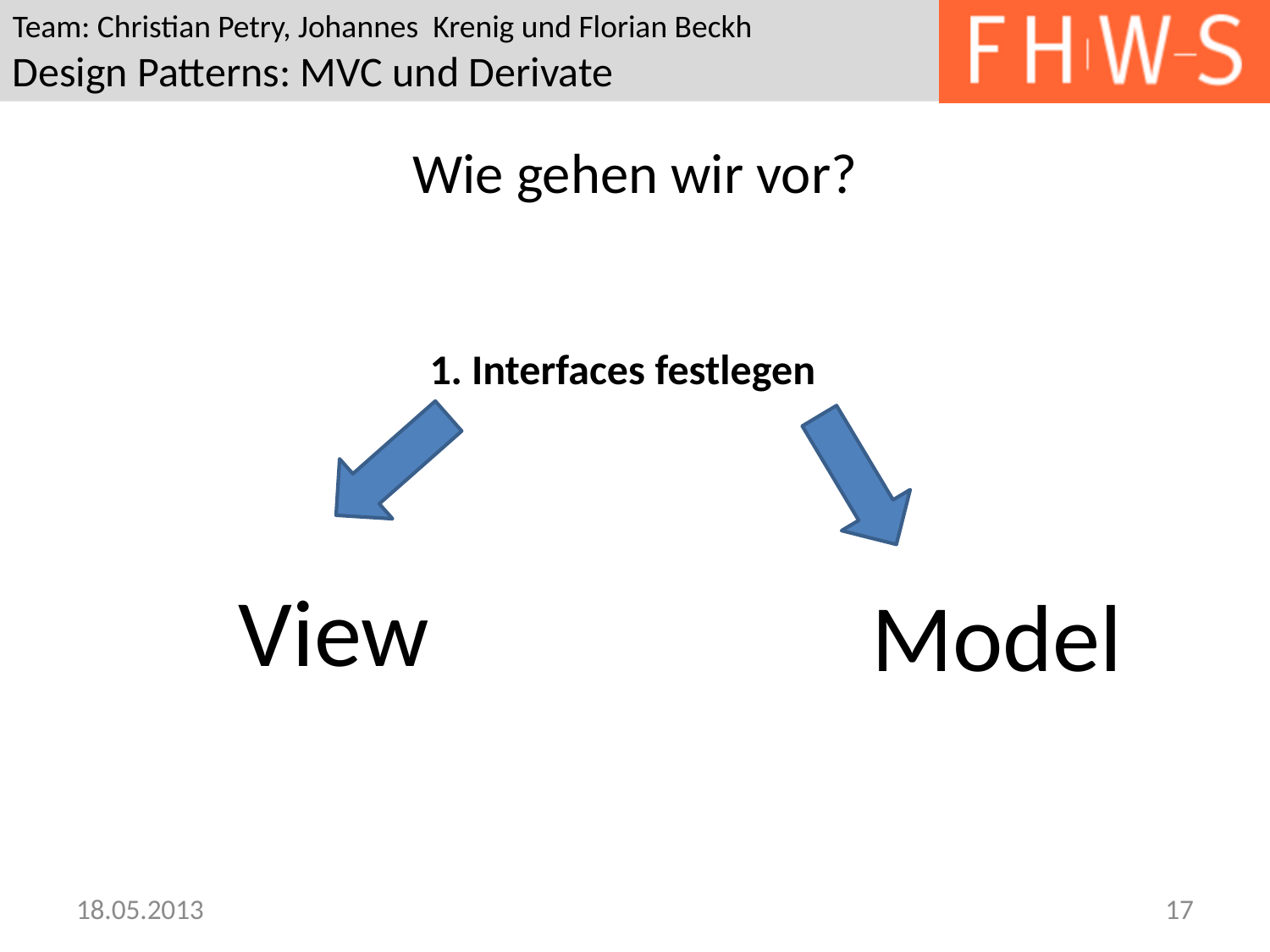

# Wie gehen wir vor?
1. Interfaces festlegen

View
Model
18.05.2013
17